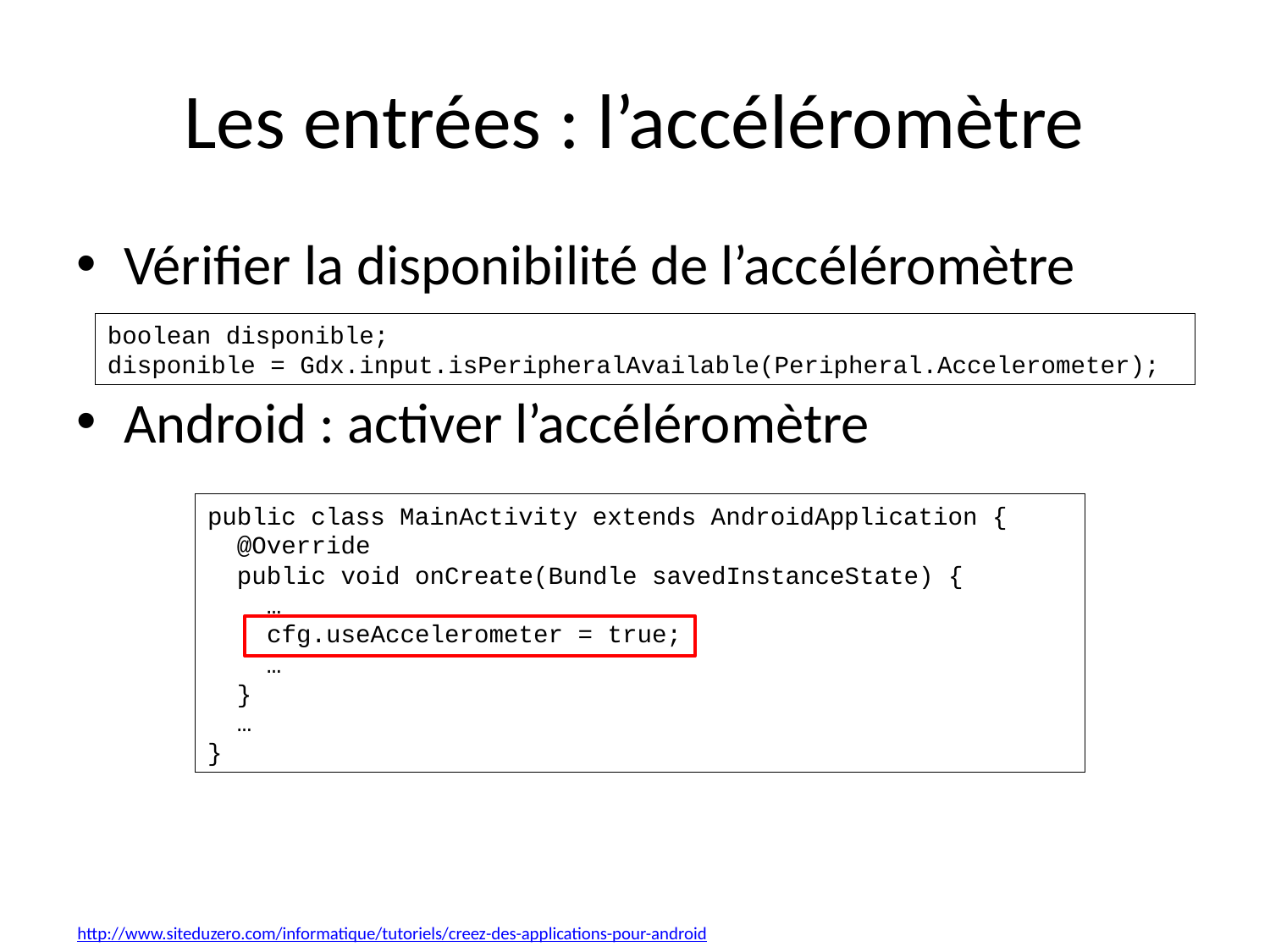

# Les entrées : l’accéléromètre
Vérifier la disponibilité de l’accéléromètre

Android : activer l’accéléromètre

boolean disponible;
disponible = Gdx.input.isPeripheralAvailable(Peripheral.Accelerometer);
public class MainActivity extends AndroidApplication {
  @Override
  public void onCreate(Bundle savedInstanceState) {
    …
    cfg.useAccelerometer = true;
    …
  }
  …
}
float accX,accY,accZ;
accX = Gdx.input.getAccelerometerX();
accY = Gdx.input.getAccelerometerY();
accZ = Gdx.input.getAccelerometerZ();